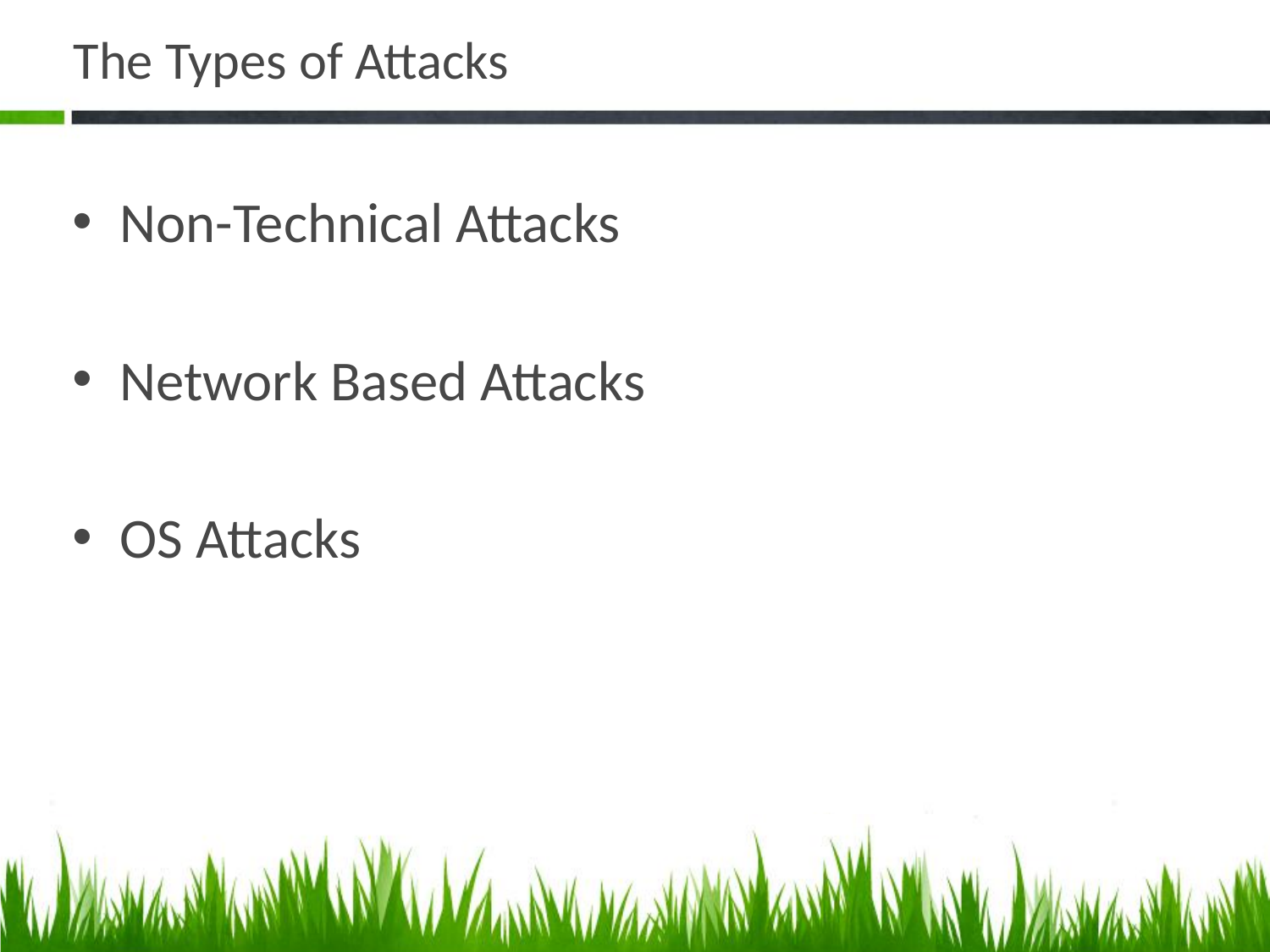

# The Types of Attacks
Non-Technical Attacks

Network Based Attacks

OS Attacks